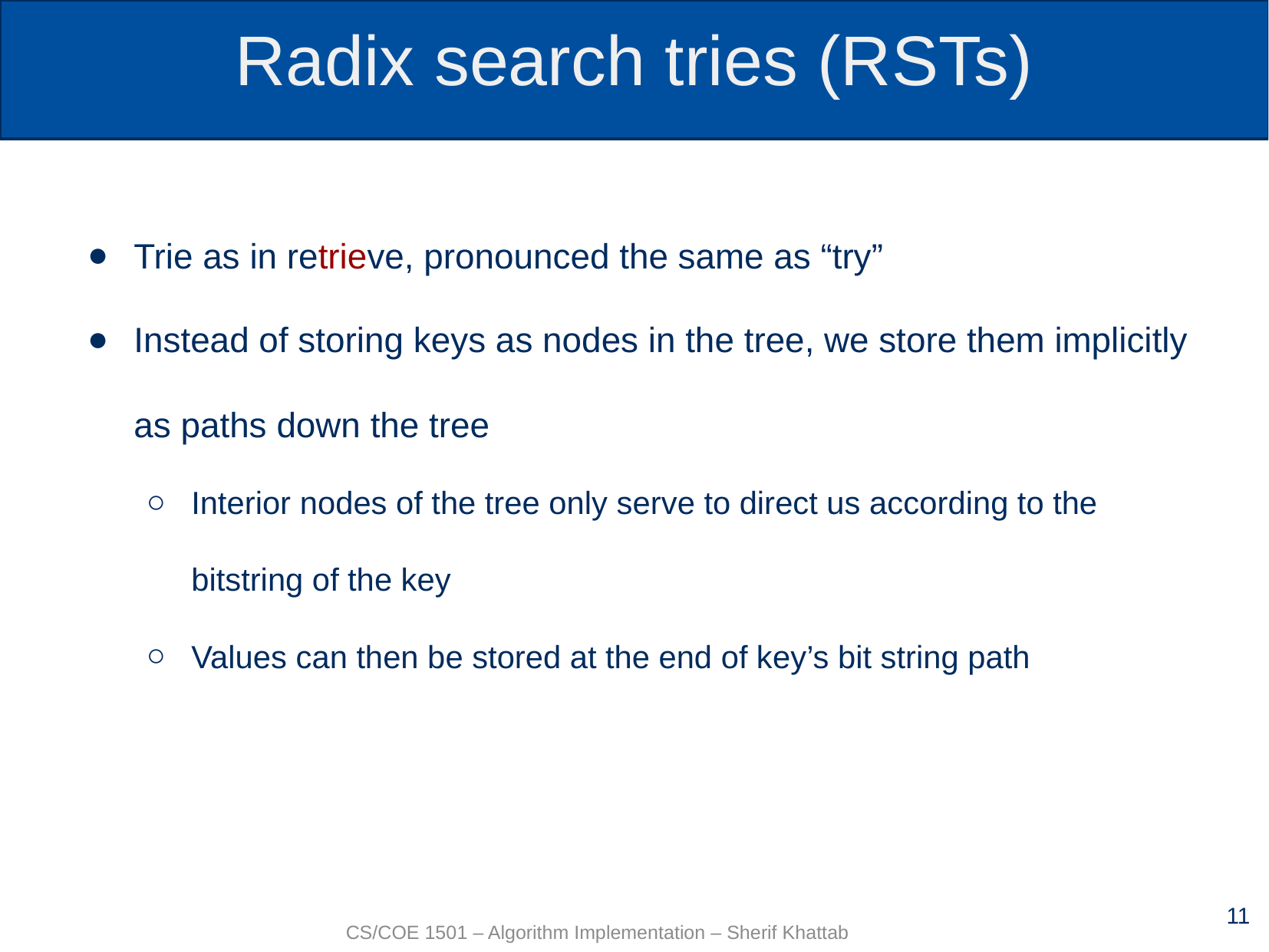

# Radix search tries (RSTs)
Trie as in retrieve, pronounced the same as “try”
Instead of storing keys as nodes in the tree, we store them implicitly as paths down the tree
Interior nodes of the tree only serve to direct us according to the bitstring of the key
Values can then be stored at the end of key’s bit string path
11
CS/COE 1501 – Algorithm Implementation – Sherif Khattab